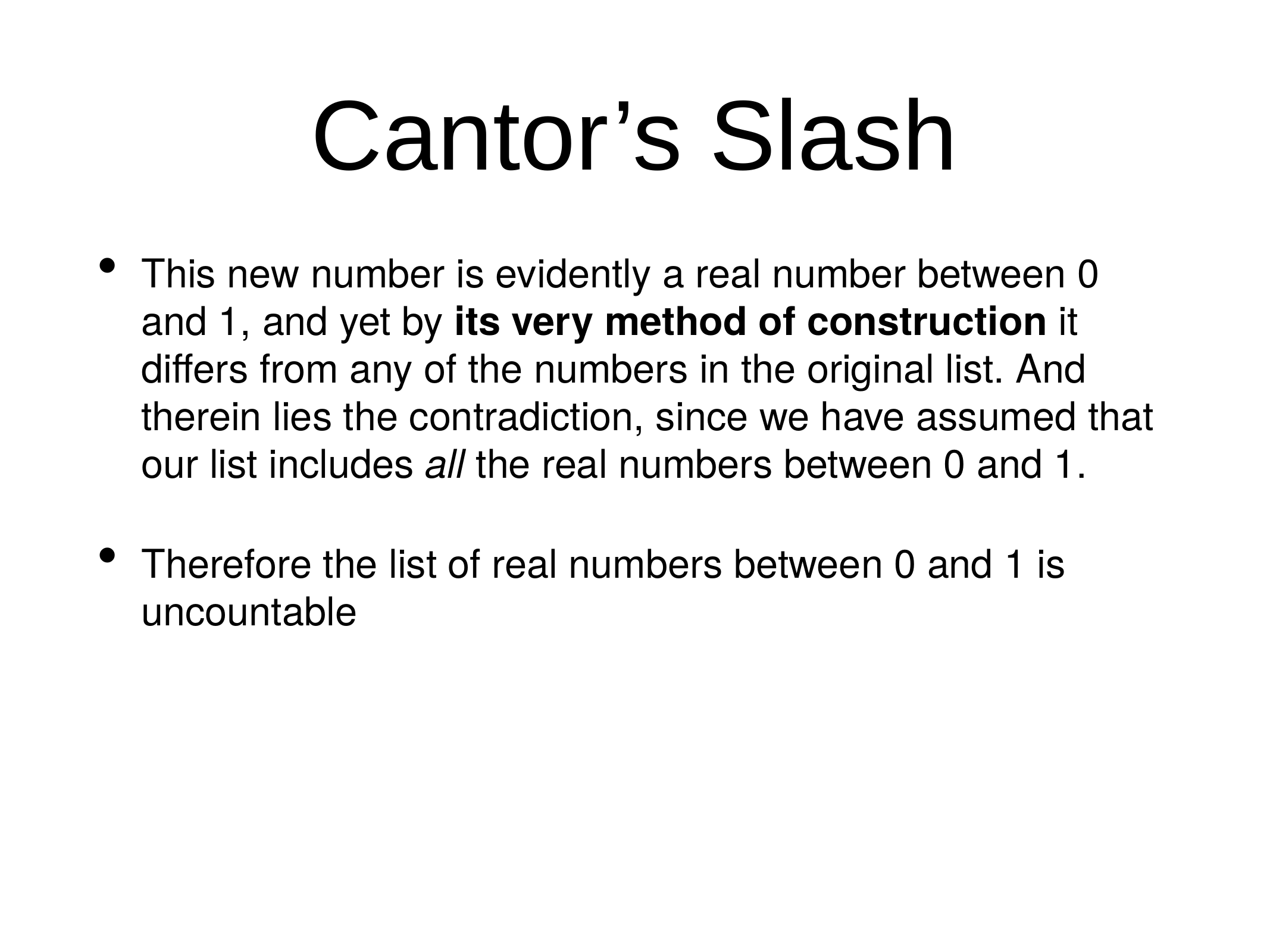

This new number is evidently a real number between 0 and 1, and yet by its very method of construction it differs from any of the numbers in the original list. And therein lies the contradiction, since we have assumed that our list includes all the real numbers between 0 and 1.
Therefore the list of real numbers between 0 and 1 is uncountable
# Cantor’s Slash